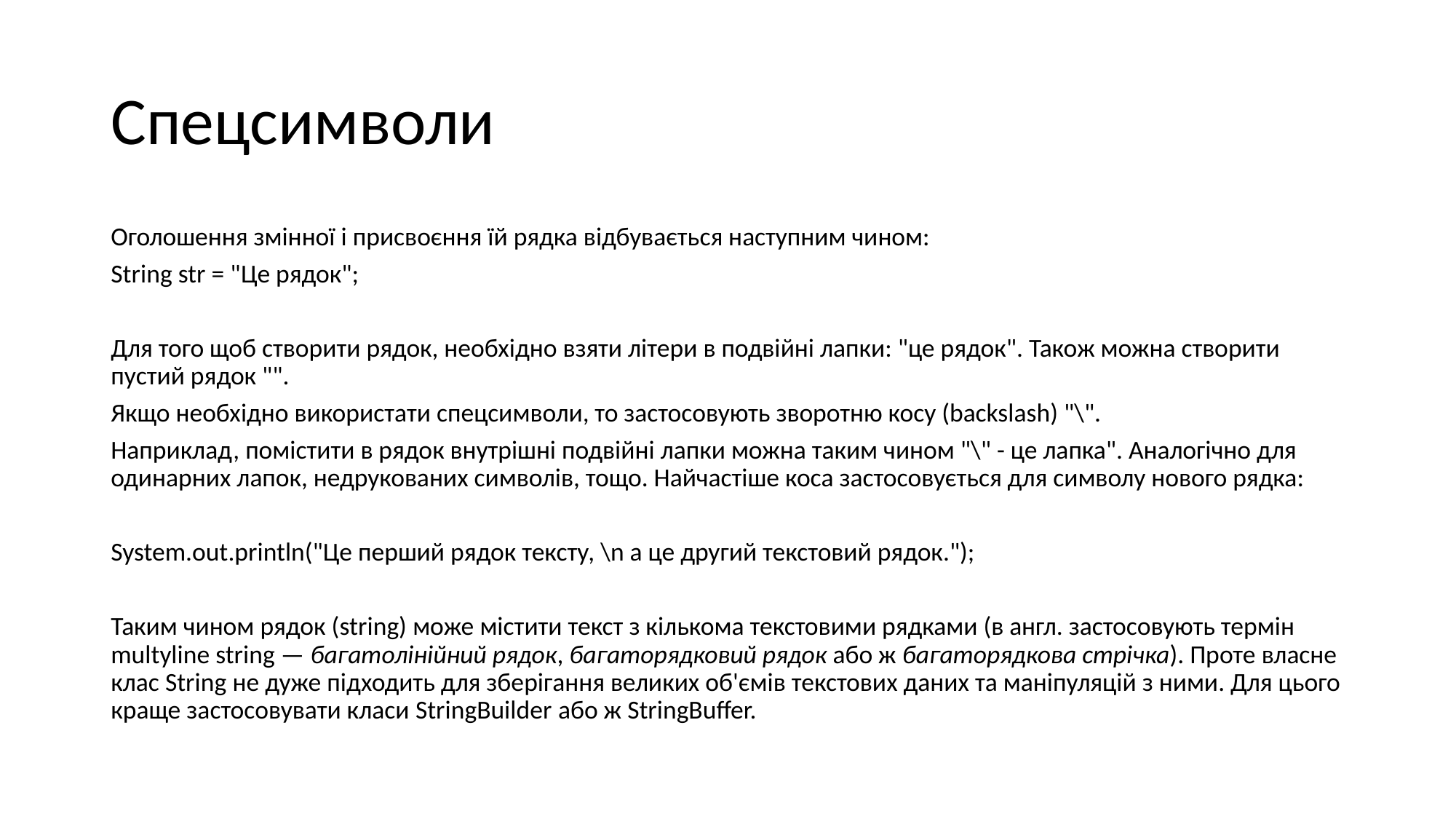

# Спецсимволи
Оголошення змінної і присвоєння їй рядка відбувається наступним чином:
String str = "Це рядок";

Для того щоб створити рядок, необхідно взяти літери в подвійні лапки: "це рядок". Також можна створити пустий рядок "".
Якщо необхідно використати спецсимволи, то застосовують зворотню косу (backslash) "\".
Наприклад, помістити в рядок внутрішні подвійні лапки можна таким чином "\" - це лапка". Аналогічно для одинарних лапок, недрукованих символів, тощо. Найчастіше коса застосовується для символу нового рядка:

System.out.println("Це перший рядок тексту, \n а це другий текстовий рядок.");

Таким чином рядок (string) може містити текст з кількома текстовими рядками (в англ. застосовують термін multyline string — багатолінійний рядок, багаторядковий рядок або ж багаторядкова стрічка). Проте власне клас String не дуже підходить для зберігання великих об'ємів текстових даних та маніпуляцій з ними. Для цього краще застосовувати класи StringBuilder або ж StringBuffer.